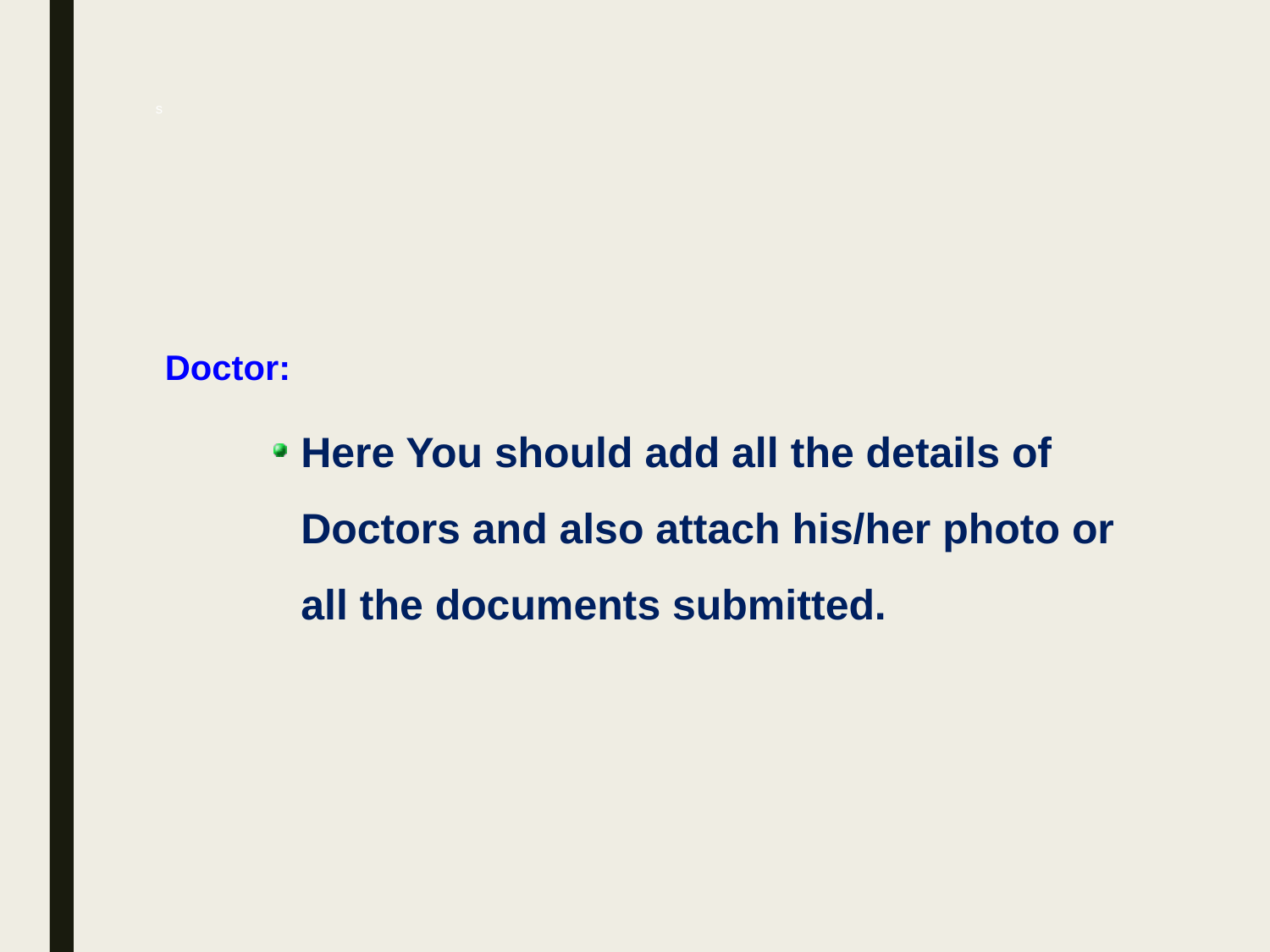

# s
Doctor:
Here You should add all the details of Doctors and also attach his/her photo or all the documents submitted.